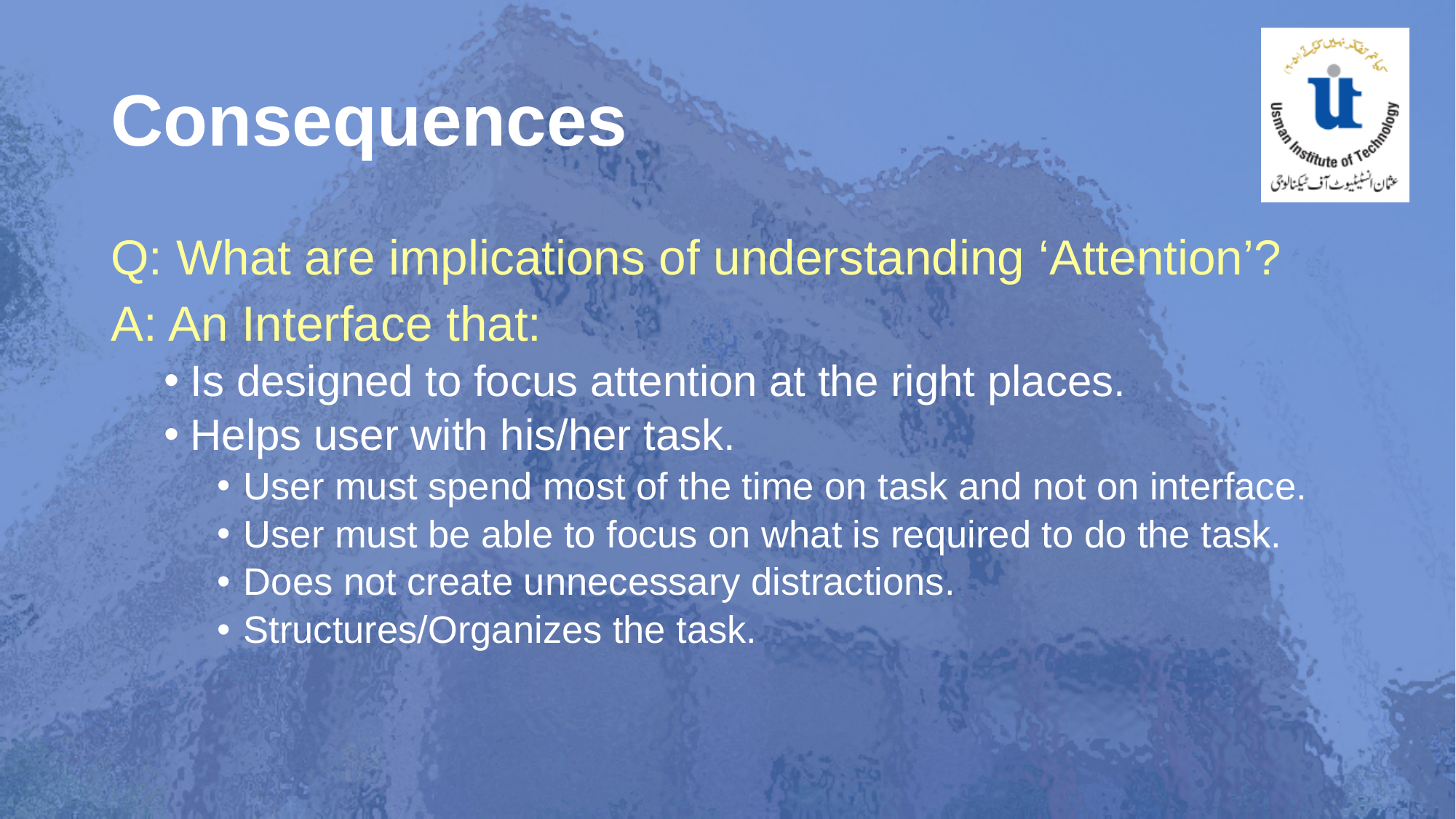

# Consequences
Q: What are implications of understanding ‘Attention’?
A: An Interface that:
Is designed to focus attention at the right places.
Helps user with his/her task.
User must spend most of the time on task and not on interface.
User must be able to focus on what is required to do the task.
Does not create unnecessary distractions.
Structures/Organizes the task.